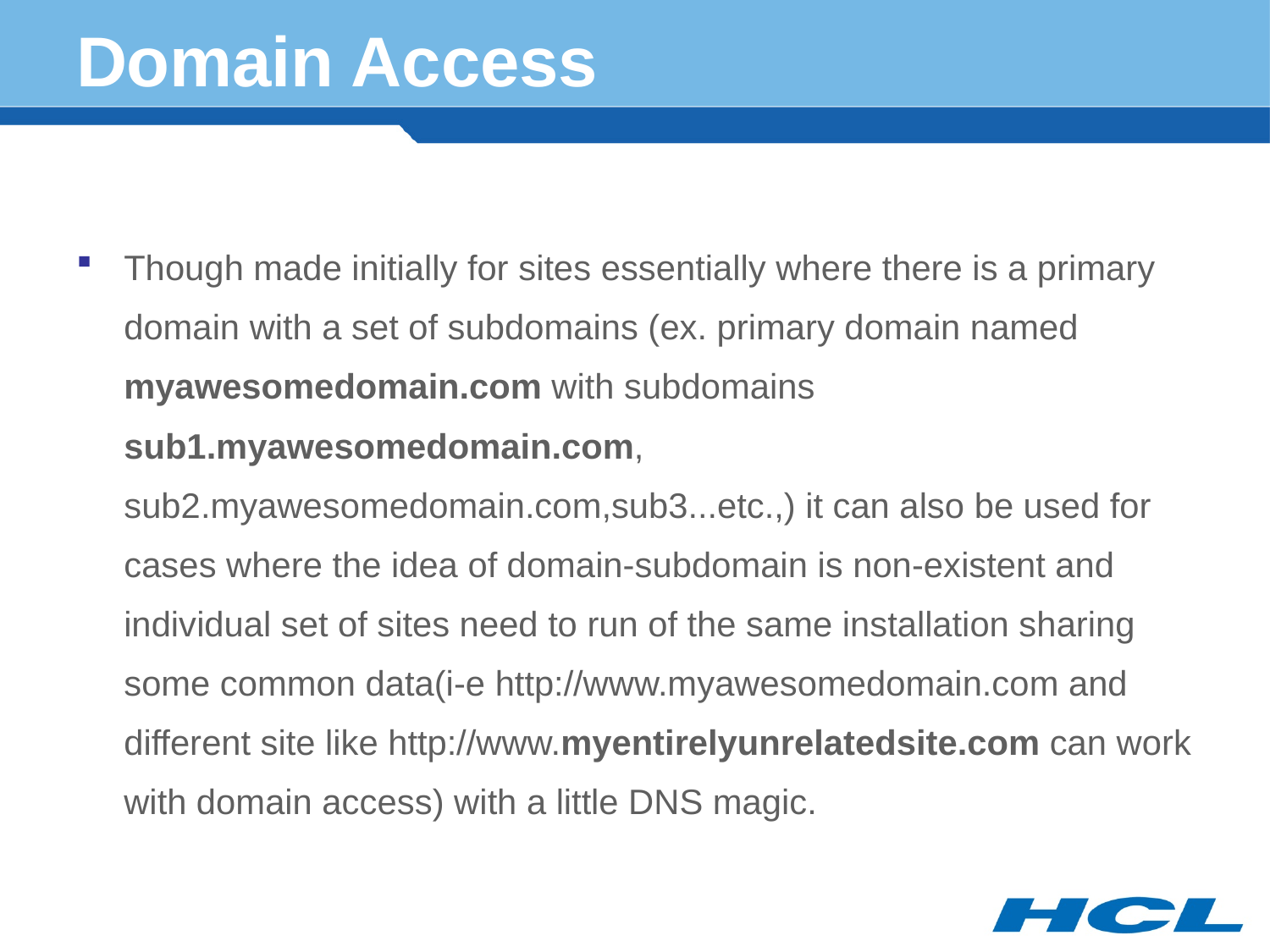

# Domain Access
Though made initially for sites essentially where there is a primary domain with a set of subdomains (ex. primary domain named myawesomedomain.com with subdomains sub1.myawesomedomain.com, sub2.myawesomedomain.com,sub3...etc.,) it can also be used for cases where the idea of domain-subdomain is non-existent and individual set of sites need to run of the same installation sharing some common data(i-e http://www.myawesomedomain.com and different site like http://www.myentirelyunrelatedsite.com can work with domain access) with a little DNS magic.